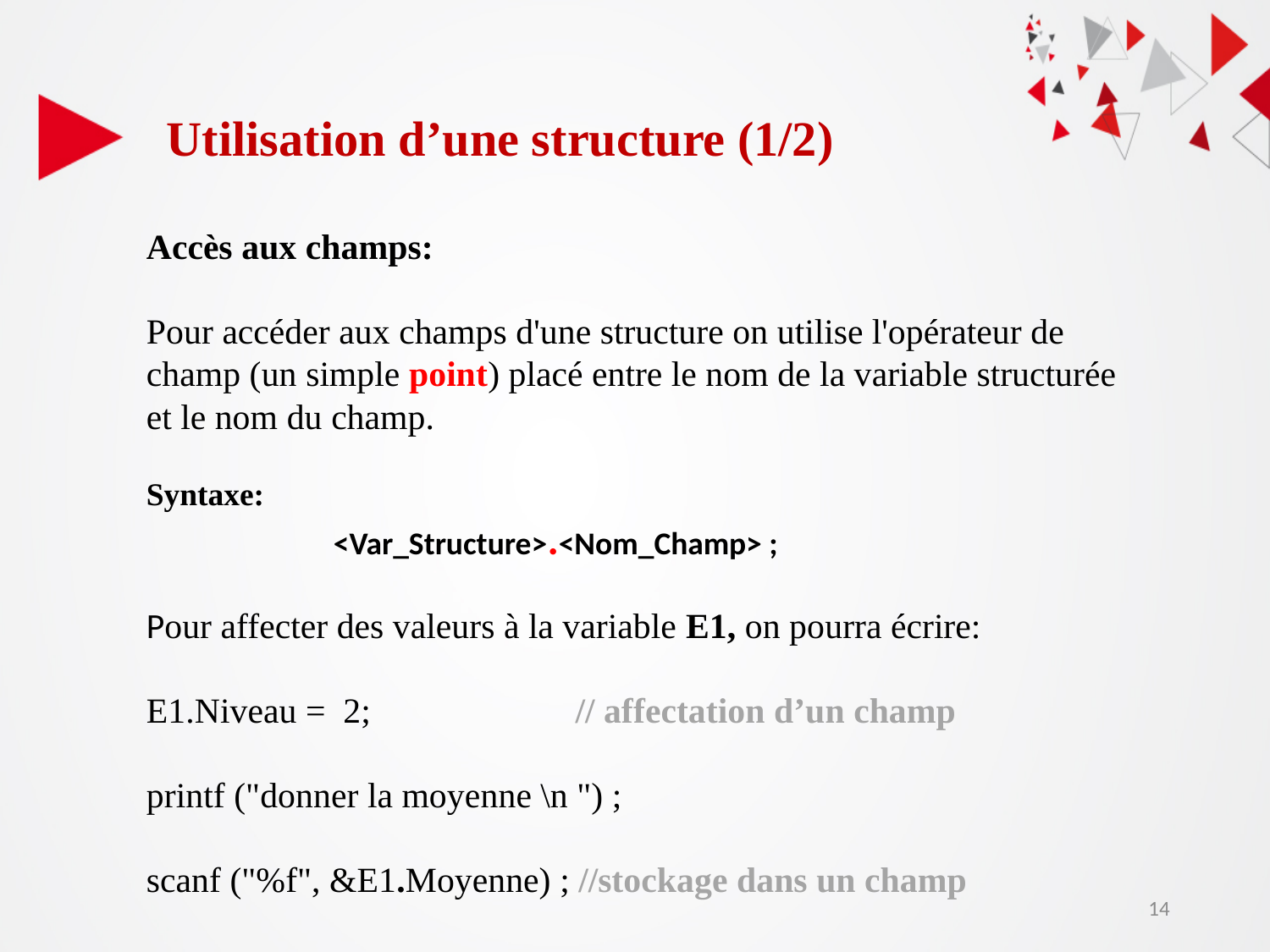

Utilisation d’une structure (1/2)
Accès aux champs:

Pour accéder aux champs d'une structure on utilise l'opérateur de
champ (un simple point) placé entre le nom de la variable structurée
et le nom du champ.

Syntaxe:
                          <Var_Structure>.<Nom_Champ> ;
Pour affecter des valeurs à la variable E1, on pourra écrire:

E1.Niveau =  2;                       // affectation d’un champ

printf ("donner la moyenne \n ") ;

scanf ("%f", &E1.Moyenne) ; //stockage dans un champ
14